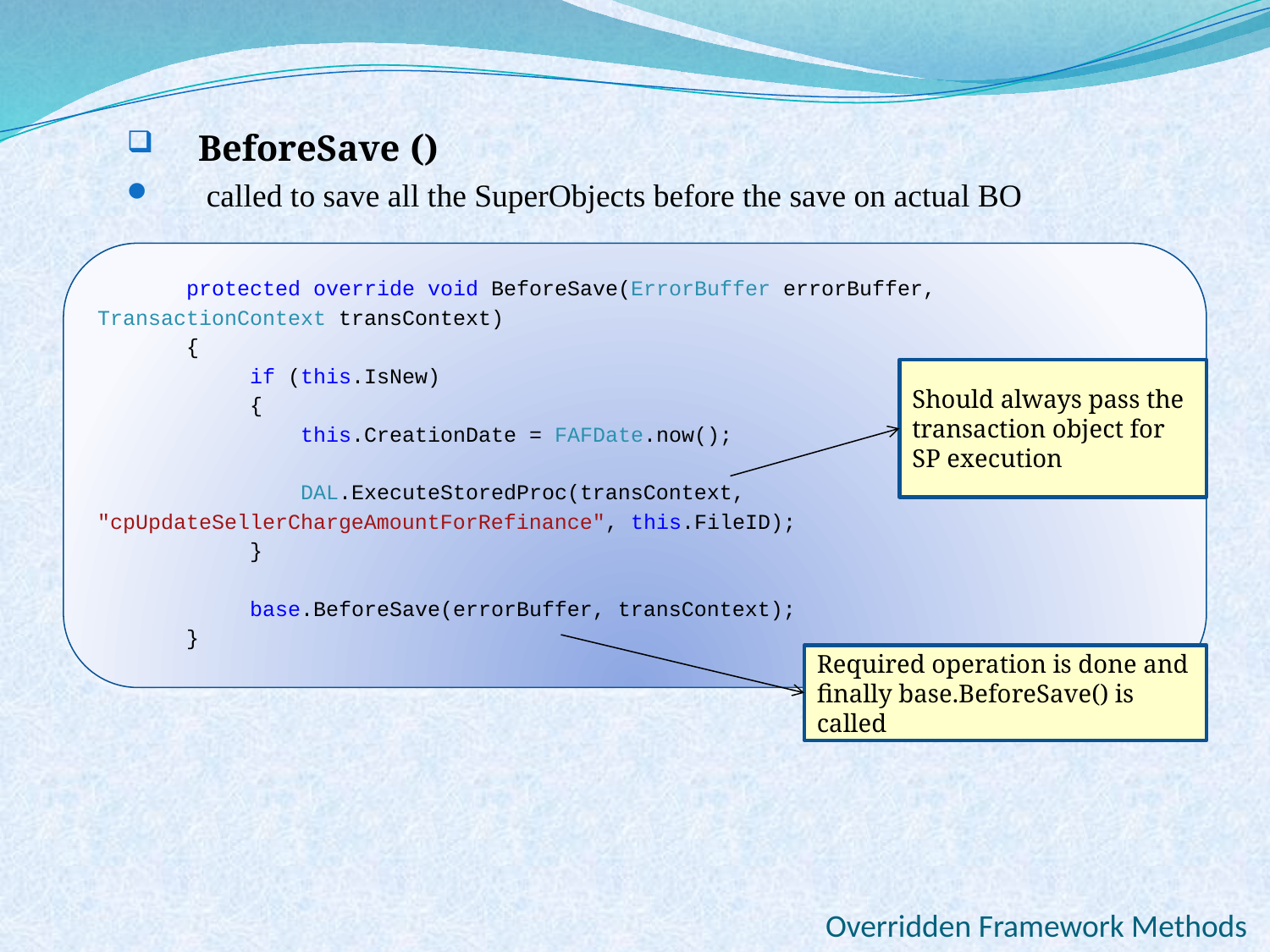

BeforeSave ()
 called to save all the SuperObjects before the save on actual BO

       protected override void BeforeSave(ErrorBuffer errorBuffer,   	TransactionContext transContext)
       {
            if (this.IsNew)
            {
                this.CreationDate = FAFDate.now();

                DAL.ExecuteStoredProc(transContext, 		"cpUpdateSellerChargeAmountForRefinance", this.FileID);
            }

            base.BeforeSave(errorBuffer, transContext);
       }

Should always pass the transaction object for  SP execution
Required operation is done and finally base.BeforeSave() is called
Overridden Framework Methods